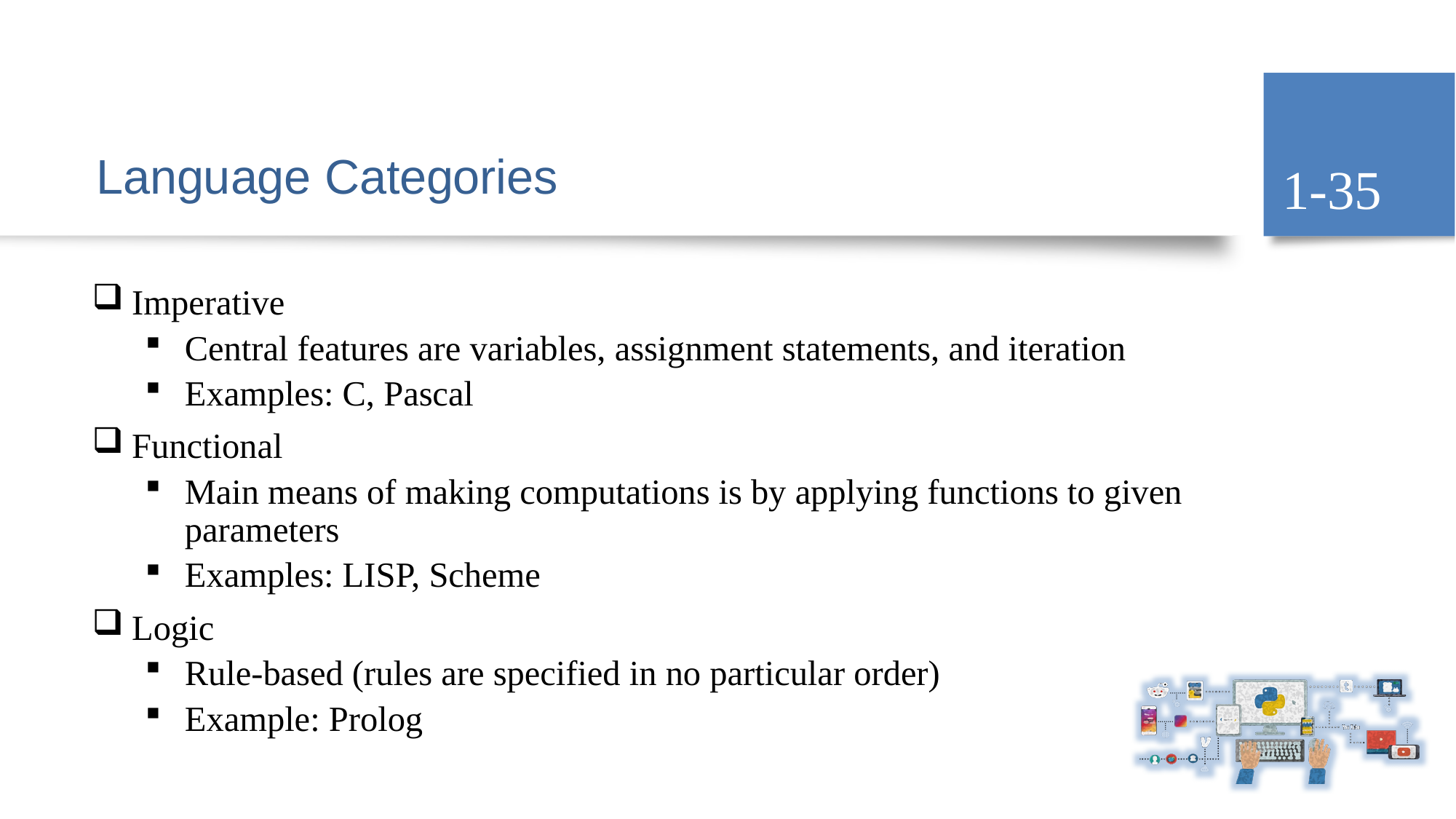

1-35
# Language Categories
Imperative
Central features are variables, assignment statements, and iteration
Examples: C, Pascal
Functional
Main means of making computations is by applying functions to given parameters
Examples: LISP, Scheme
Logic
Rule-based (rules are specified in no particular order)
Example: Prolog